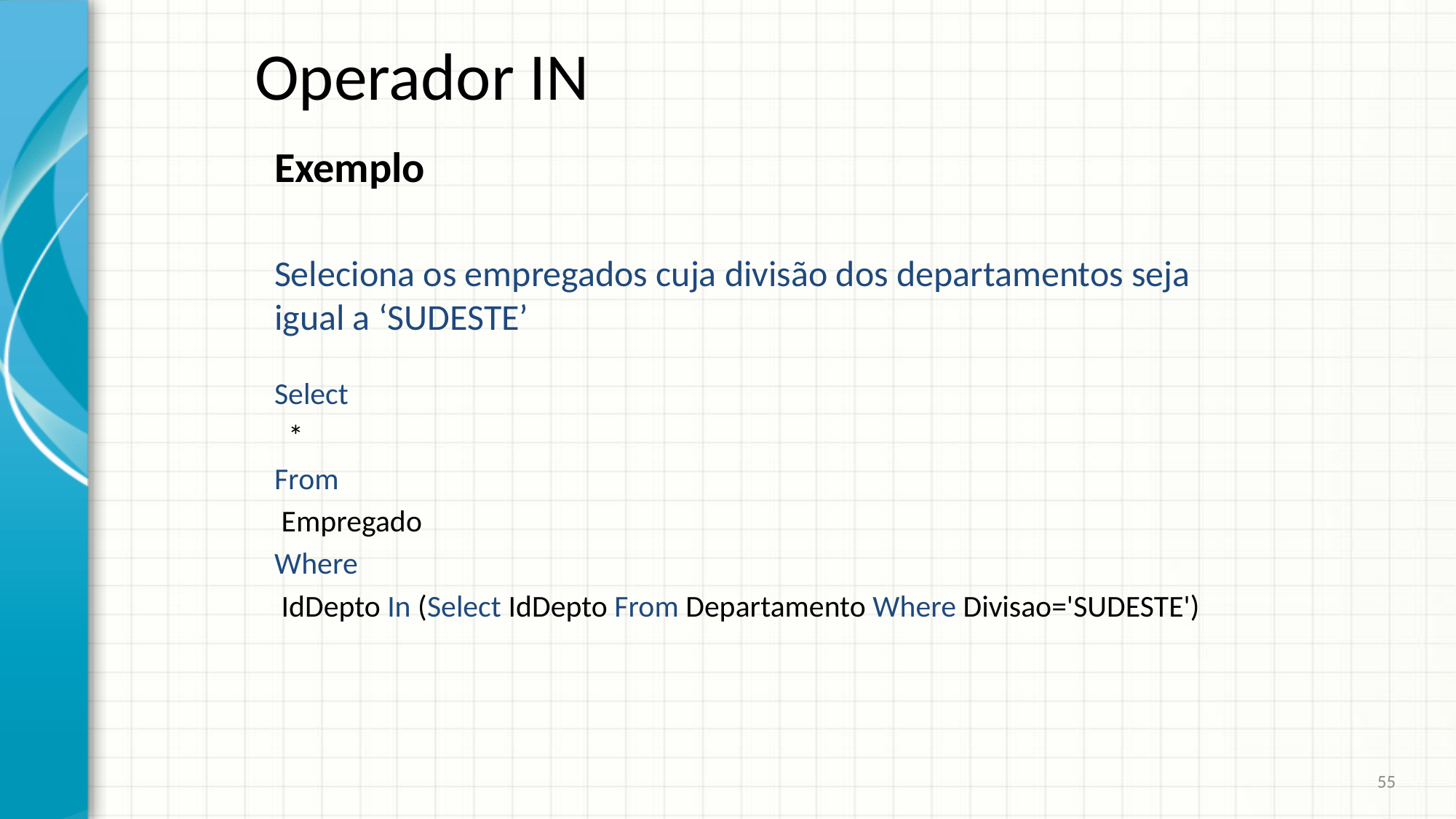

# Operador IN
Exemplo
Seleciona os empregados cuja divisão dos departamentos seja igual a ‘SUDESTE’
Select
  *
From
 Empregado
Where
 IdDepto In (Select IdDepto From Departamento Where Divisao='SUDESTE')
55